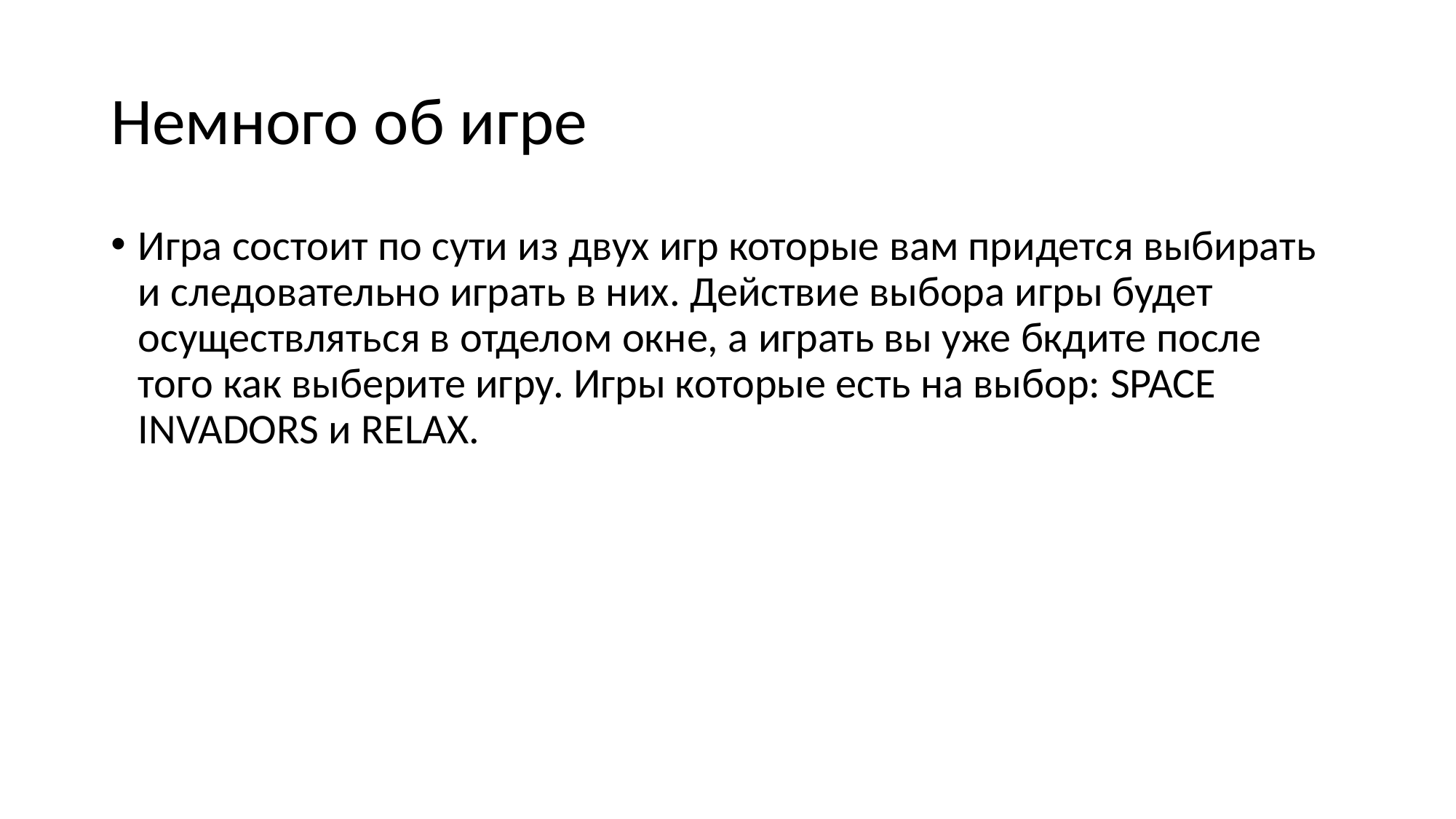

# Немного об игре
Игра состоит по сути из двух игр которые вам придется выбирать и следовательно играть в них. Действие выбора игры будет осуществляться в отделом окне, а играть вы уже бкдите после того как выберите игру. Игры которые есть на выбор: SPACE INVADORS и RELAX.